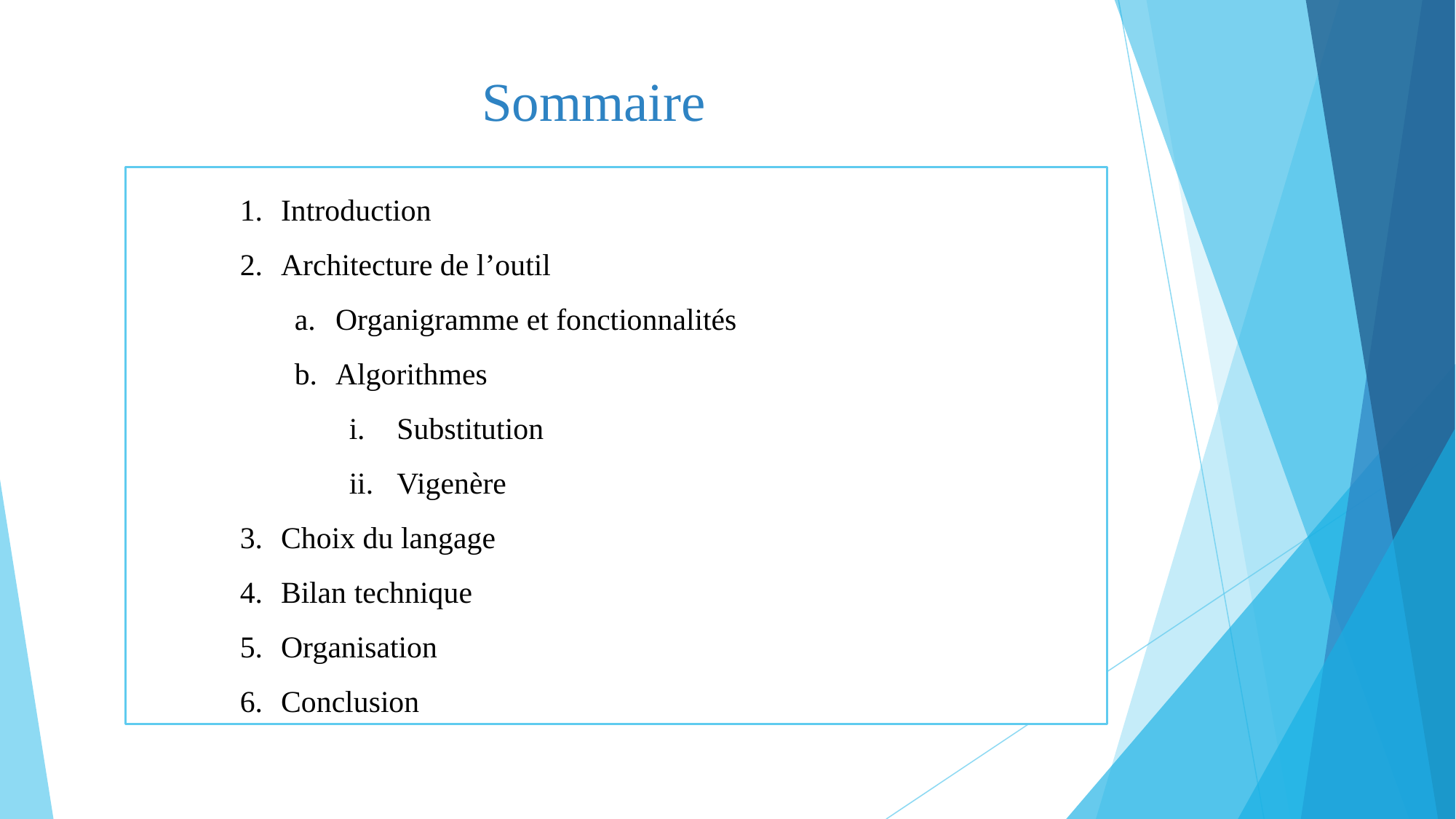

# Sommaire
Introduction
Architecture de l’outil
Organigramme et fonctionnalités
Algorithmes
Substitution
Vigenère
Choix du langage
Bilan technique
Organisation
Conclusion
2